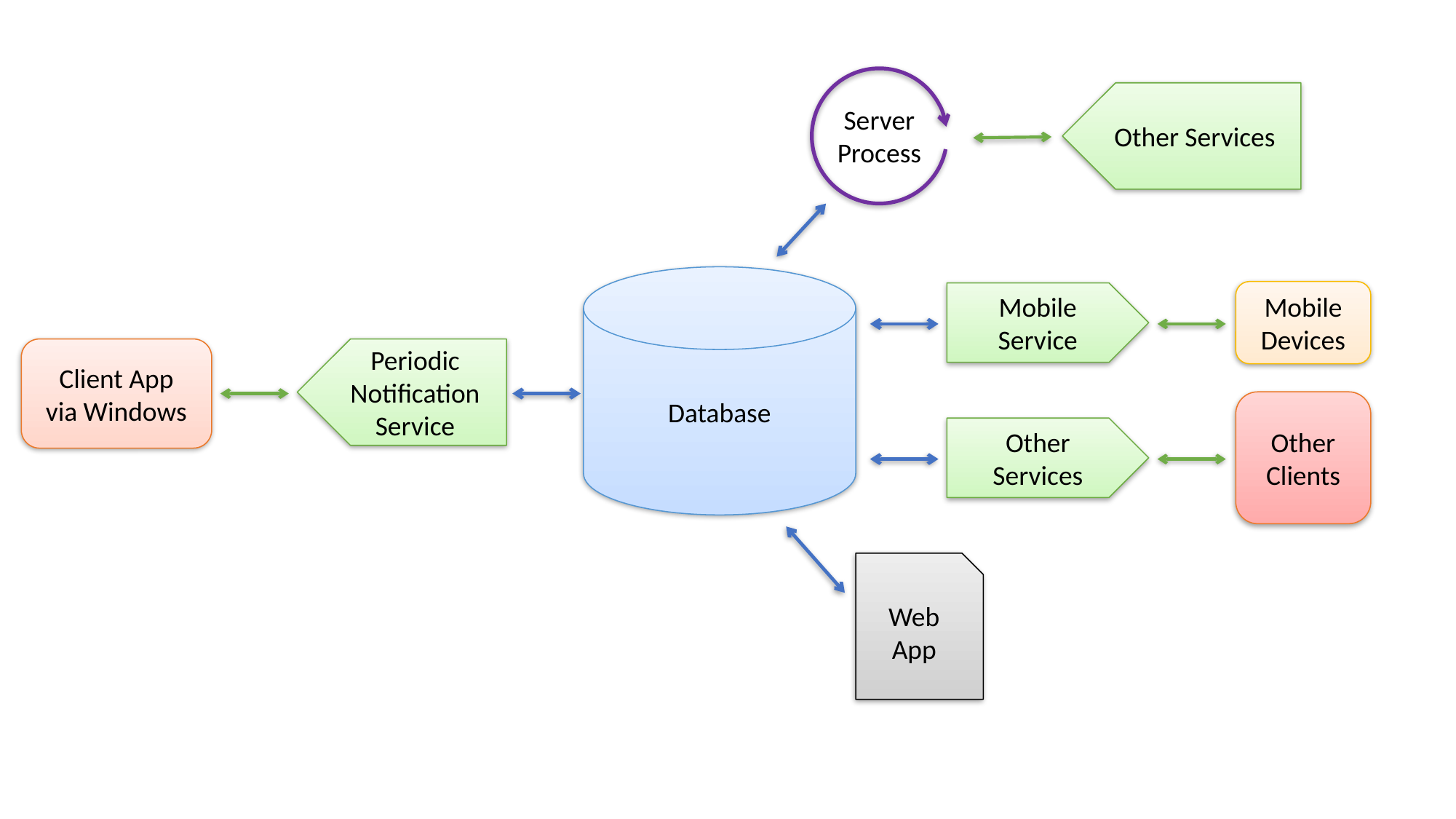

Other Services
Server
Process
Database
Mobile
Devices
Mobile Service
Periodic
Notification Service
Client App
via Windows
Other
Clients
Other Services
Web
App